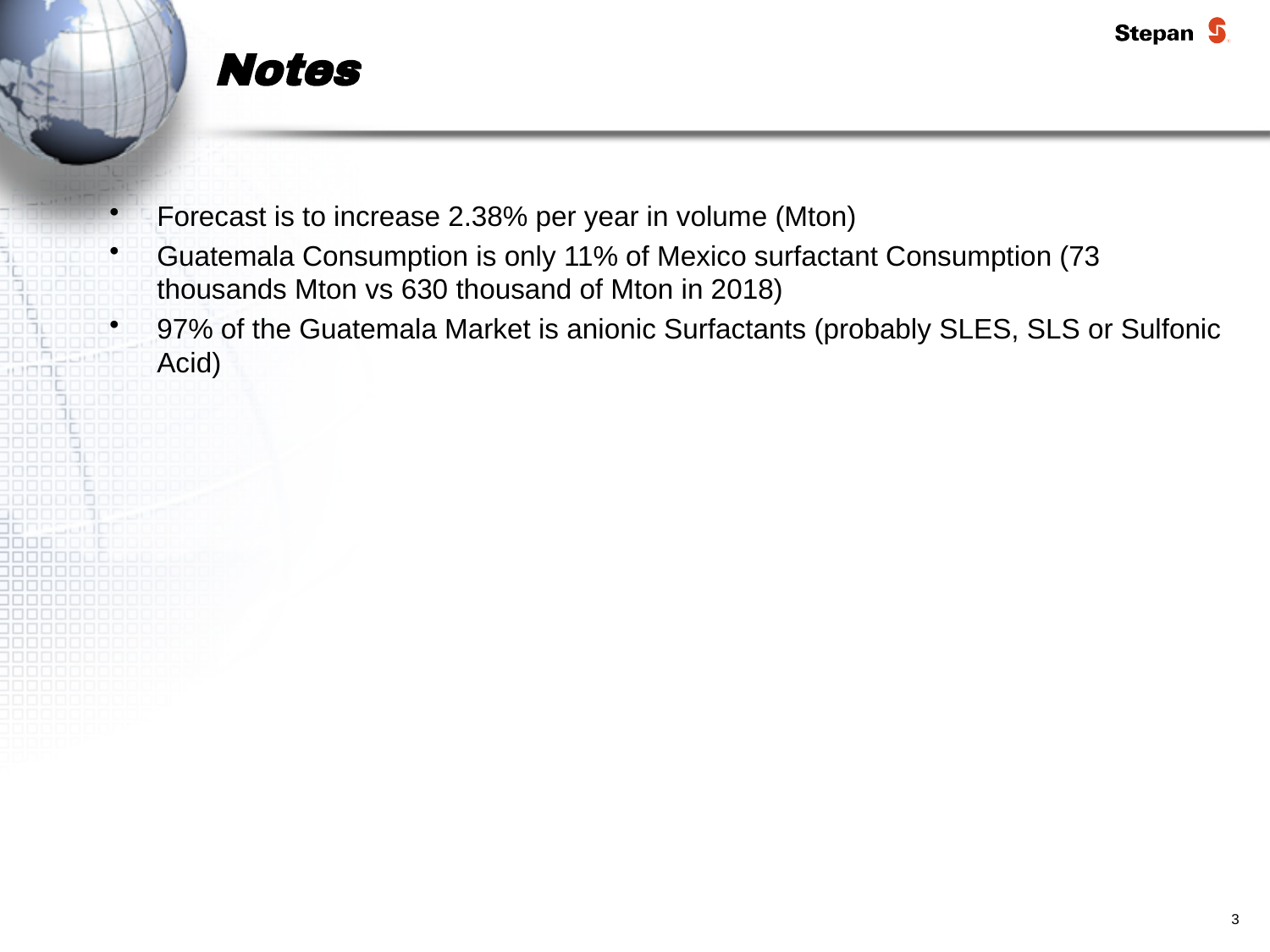

# Notes
Forecast is to increase 2.38% per year in volume (Mton)
Guatemala Consumption is only 11% of Mexico surfactant Consumption (73 thousands Mton vs 630 thousand of Mton in 2018)
97% of the Guatemala Market is anionic Surfactants (probably SLES, SLS or Sulfonic Acid)
3